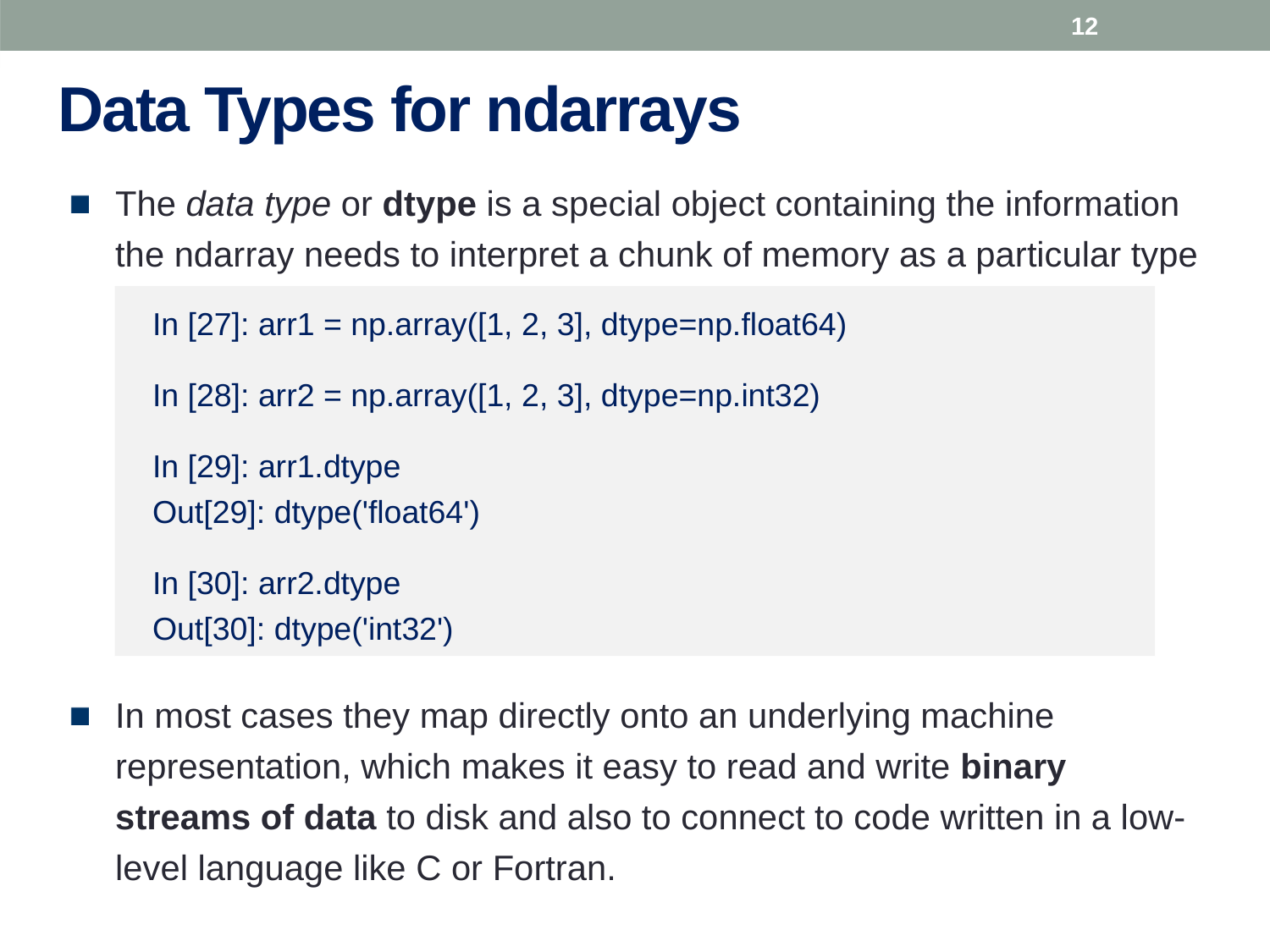

12
# Data Types for ndarrays
The data type or dtype is a special object containing the information the ndarray needs to interpret a chunk of memory as a particular type of data:

In most cases they map directly onto an underlying machine representation, which makes it easy to read and write binary streams of data to disk and also to connect to code written in a low-level language like C or Fortran.
In [27]: arr1 = np.array([1, 2, 3], dtype=np.float64)

In [28]: arr2 = np.array([1, 2, 3], dtype=np.int32)

In [29]: arr1.dtype
Out[29]: dtype('float64')

In [30]: arr2.dtype
Out[30]: dtype('int32')